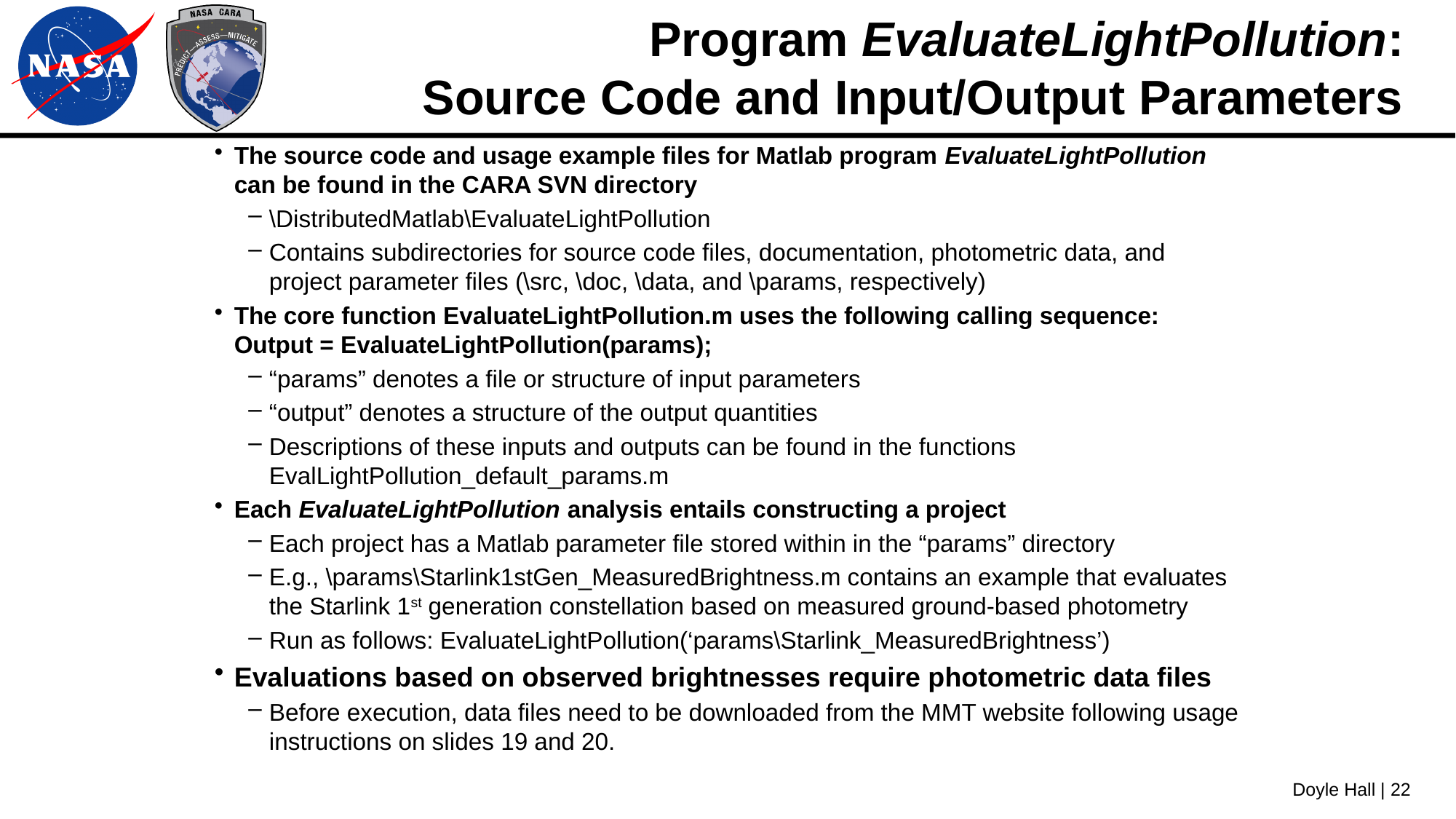

# Program EvaluateLightPollution: Source Code and Input/Output Parameters
The source code and usage example files for Matlab program EvaluateLightPollution can be found in the CARA SVN directory
\DistributedMatlab\EvaluateLightPollution
Contains subdirectories for source code files, documentation, photometric data, and project parameter files (\src, \doc, \data, and \params, respectively)
The core function EvaluateLightPollution.m uses the following calling sequence:  Output = EvaluateLightPollution(params);
“params” denotes a file or structure of input parameters
“output” denotes a structure of the output quantities
Descriptions of these inputs and outputs can be found in the functions EvalLightPollution_default_params.m
Each EvaluateLightPollution analysis entails constructing a project
Each project has a Matlab parameter file stored within in the “params” directory
E.g., \params\Starlink1stGen_MeasuredBrightness.m contains an example that evaluates the Starlink 1st generation constellation based on measured ground-based photometry
Run as follows: EvaluateLightPollution(‘params\Starlink_MeasuredBrightness’)
Evaluations based on observed brightnesses require photometric data files
Before execution, data files need to be downloaded from the MMT website following usage instructions on slides 19 and 20.